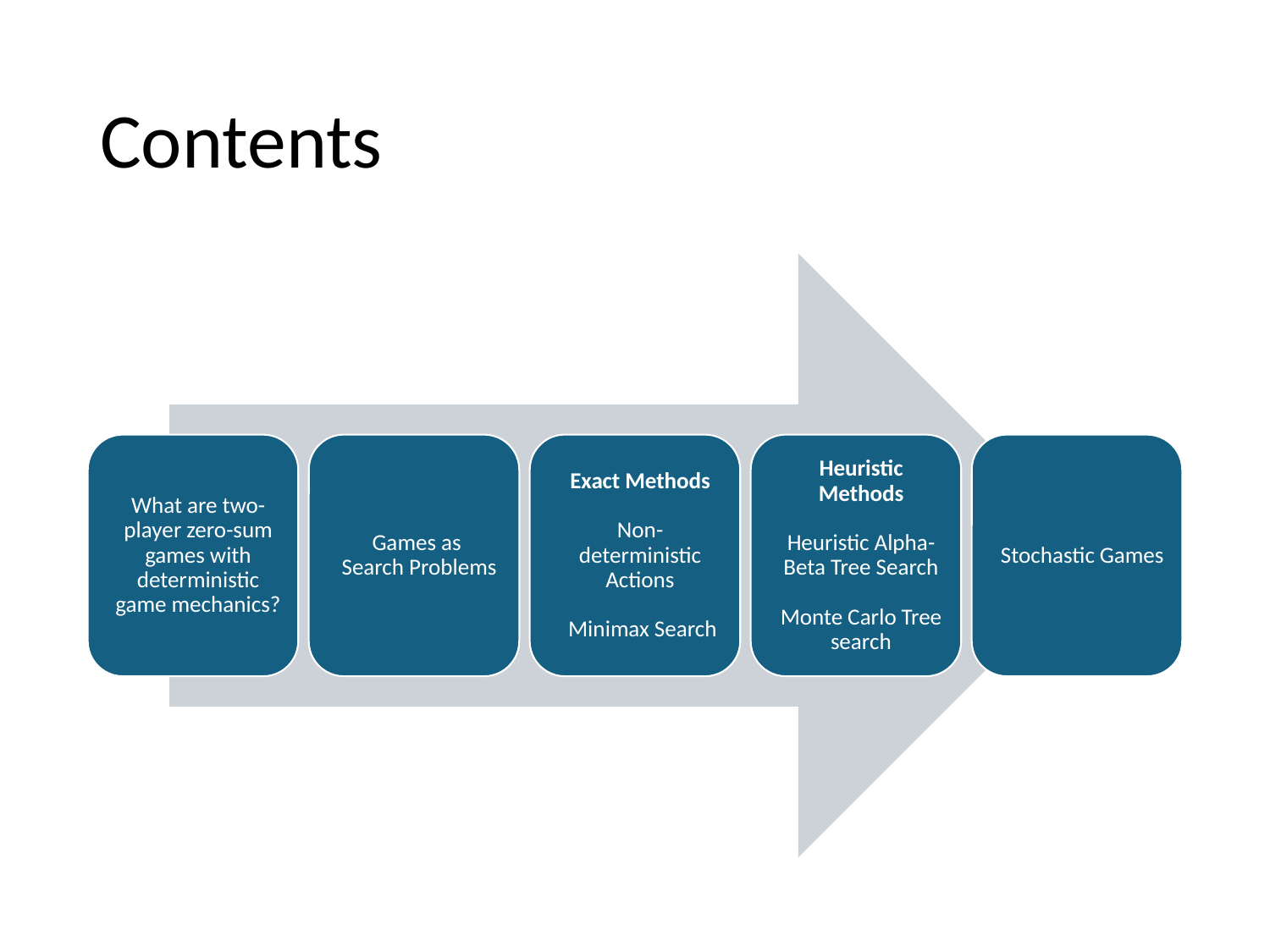

# Contents
What are two-player zero-sum games with deterministic game mechanics?
Games as
Search Problems
Exact Methods
Non-deterministic Actions
 Minimax Search
Heuristic Methods
Heuristic Alpha-Beta Tree Search
Monte Carlo Tree search
Stochastic Games